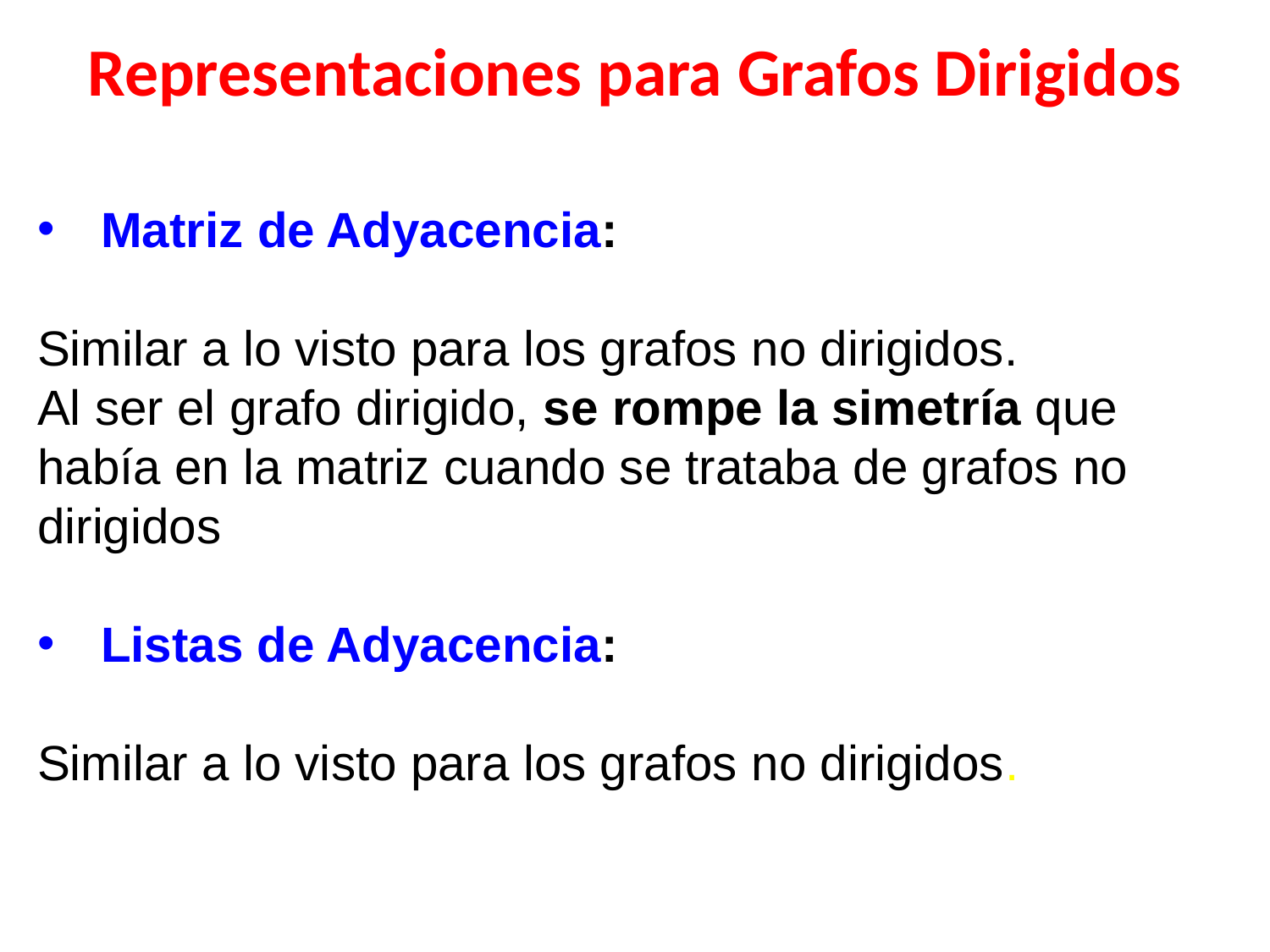

# Representaciones para Grafos Dirigidos

Matriz de Adyacencia:

Similar a lo visto para los grafos no dirigidos.
Al ser el grafo dirigido, se rompe la simetría que había en la matriz cuando se trataba de grafos no dirigidos

Listas de Adyacencia:

Similar a lo visto para los grafos no dirigidos.